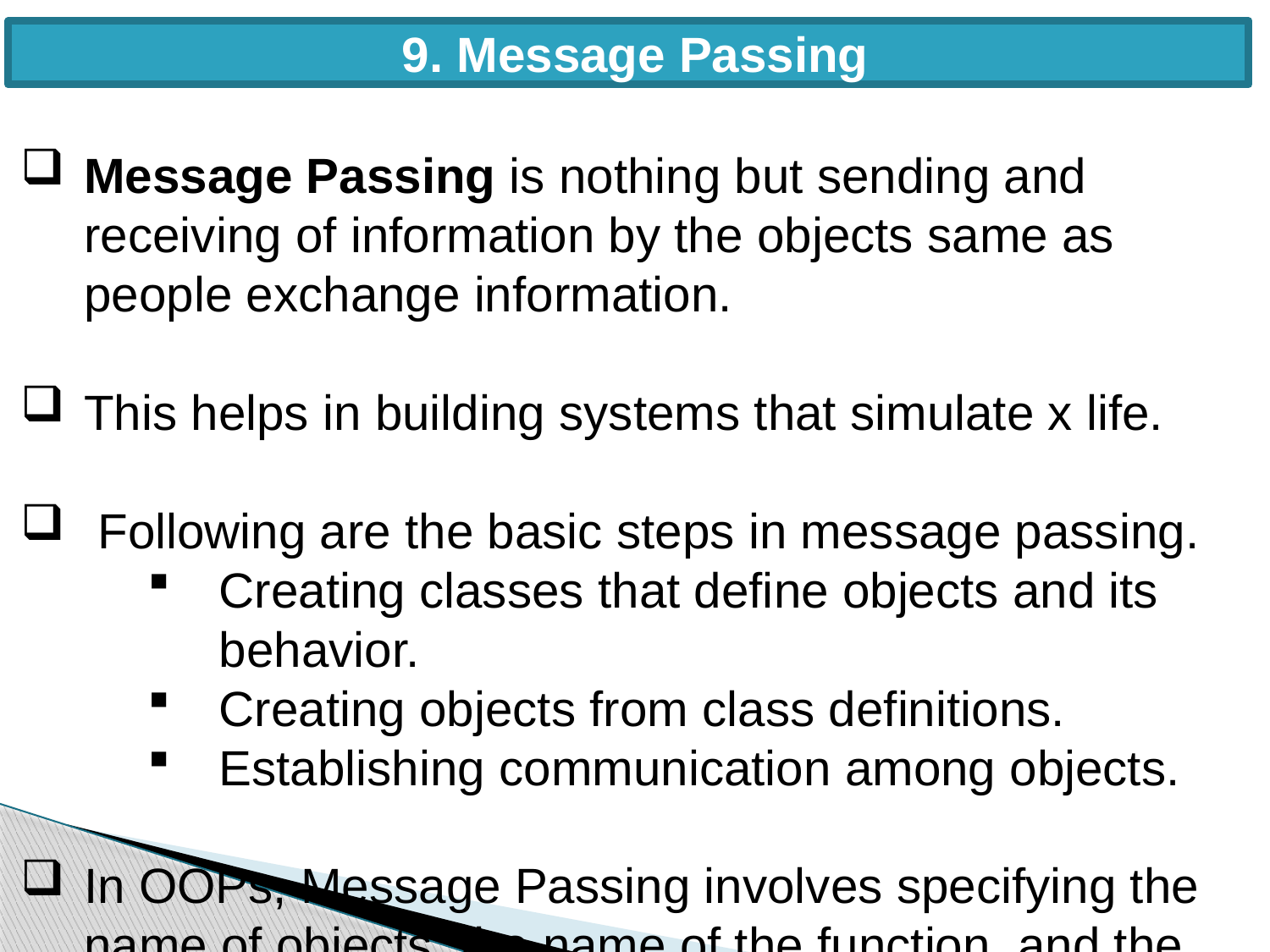

9. Message Passing
Message Passing is nothing but sending and receiving of information by the objects same as people exchange information.

This helps in building systems that simulate x life.

 Following are the basic steps in message passing.
Creating classes that define objects and its behavior.
Creating objects from class definitions.
Establishing communication among objects.

In OOPs, Message Passing involves specifying the name of objects, the name of the function, and the information to be sent.